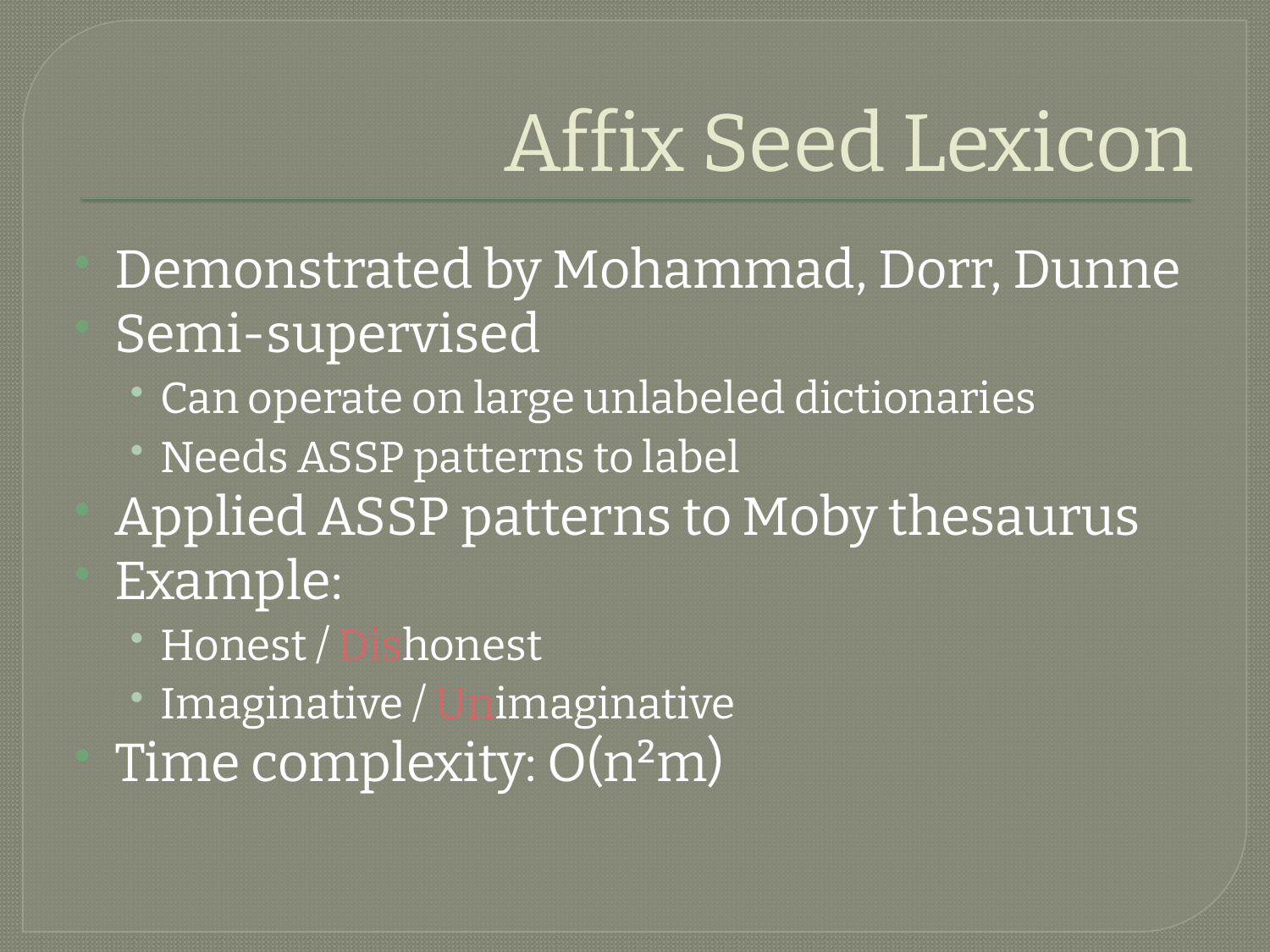

# Affix Seed Lexicon
Demonstrated by Mohammad, Dorr, Dunne
Semi-supervised
Can operate on large unlabeled dictionaries
Needs ASSP patterns to label
Applied ASSP patterns to Moby thesaurus
Example:
Honest / Dishonest
Imaginative / Unimaginative
Time complexity: O(n²m)